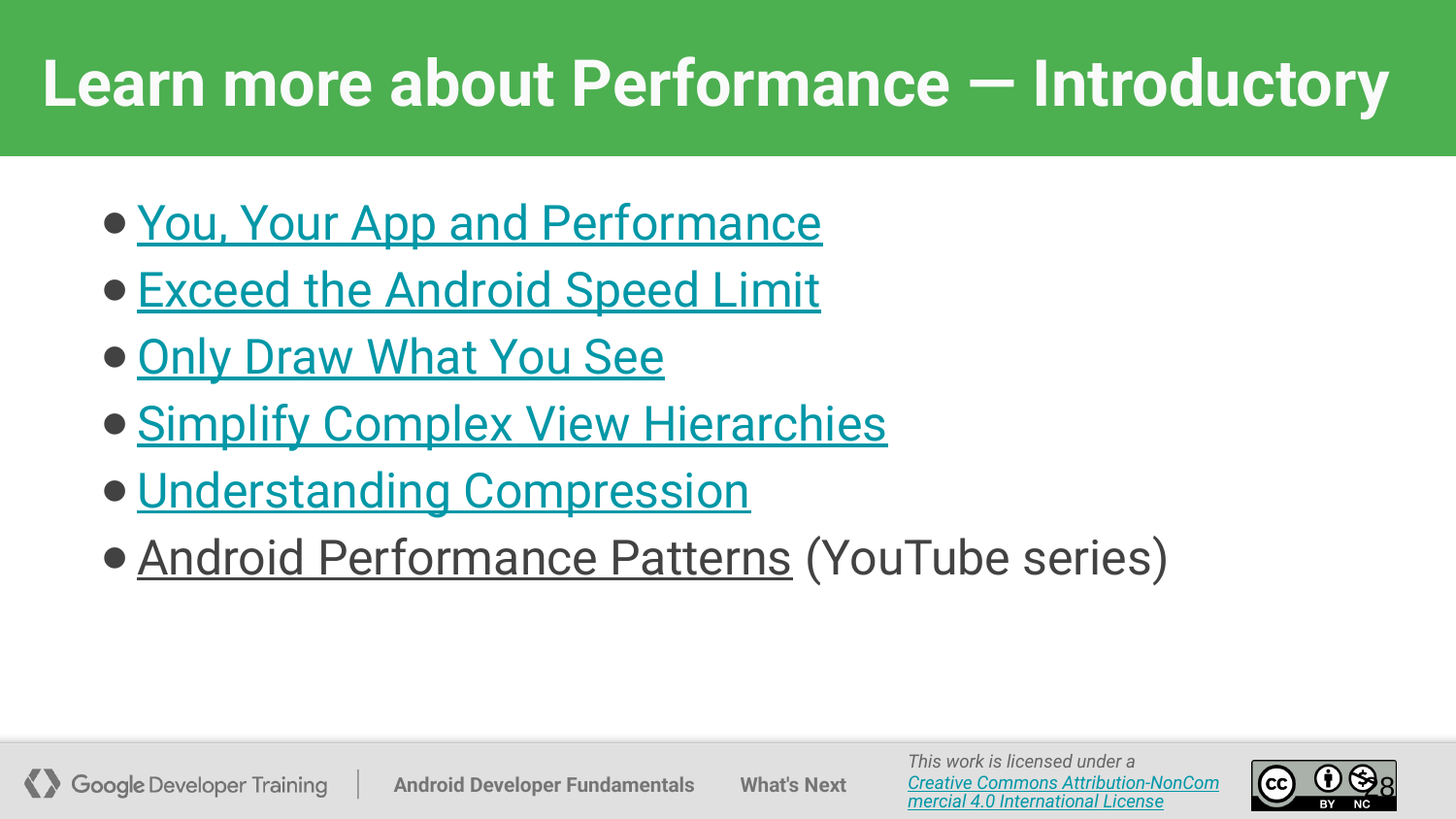

# Learn more about Performance — Introductory
You, Your App and Performance
Exceed the Android Speed Limit
Only Draw What You See
Simplify Complex View Hierarchies
Understanding Compression
Android Performance Patterns (YouTube series)
28